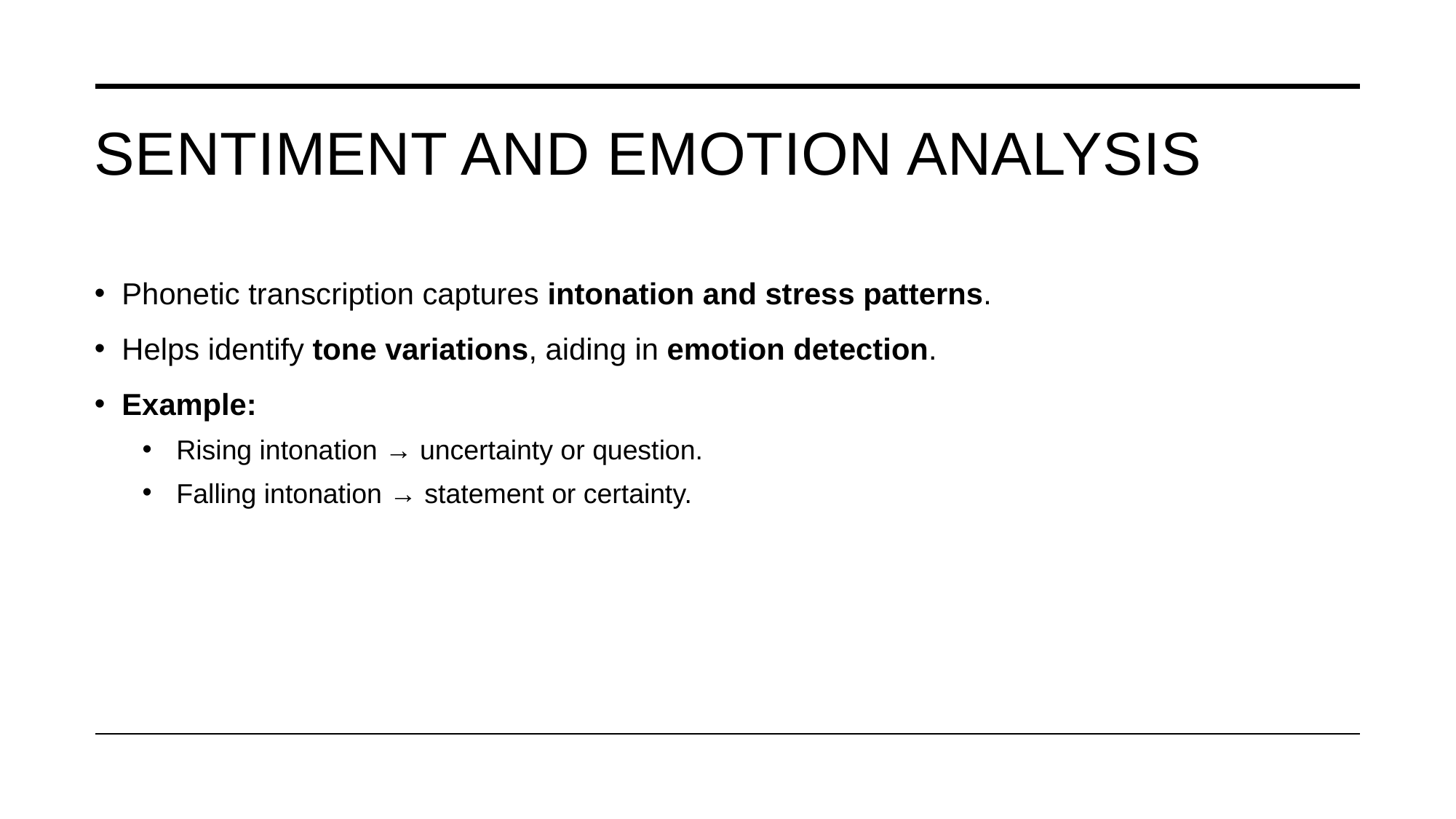

# Sentiment and Emotion Analysis
Phonetic transcription captures intonation and stress patterns.
Helps identify tone variations, aiding in emotion detection.
Example:
Rising intonation → uncertainty or question.
Falling intonation → statement or certainty.